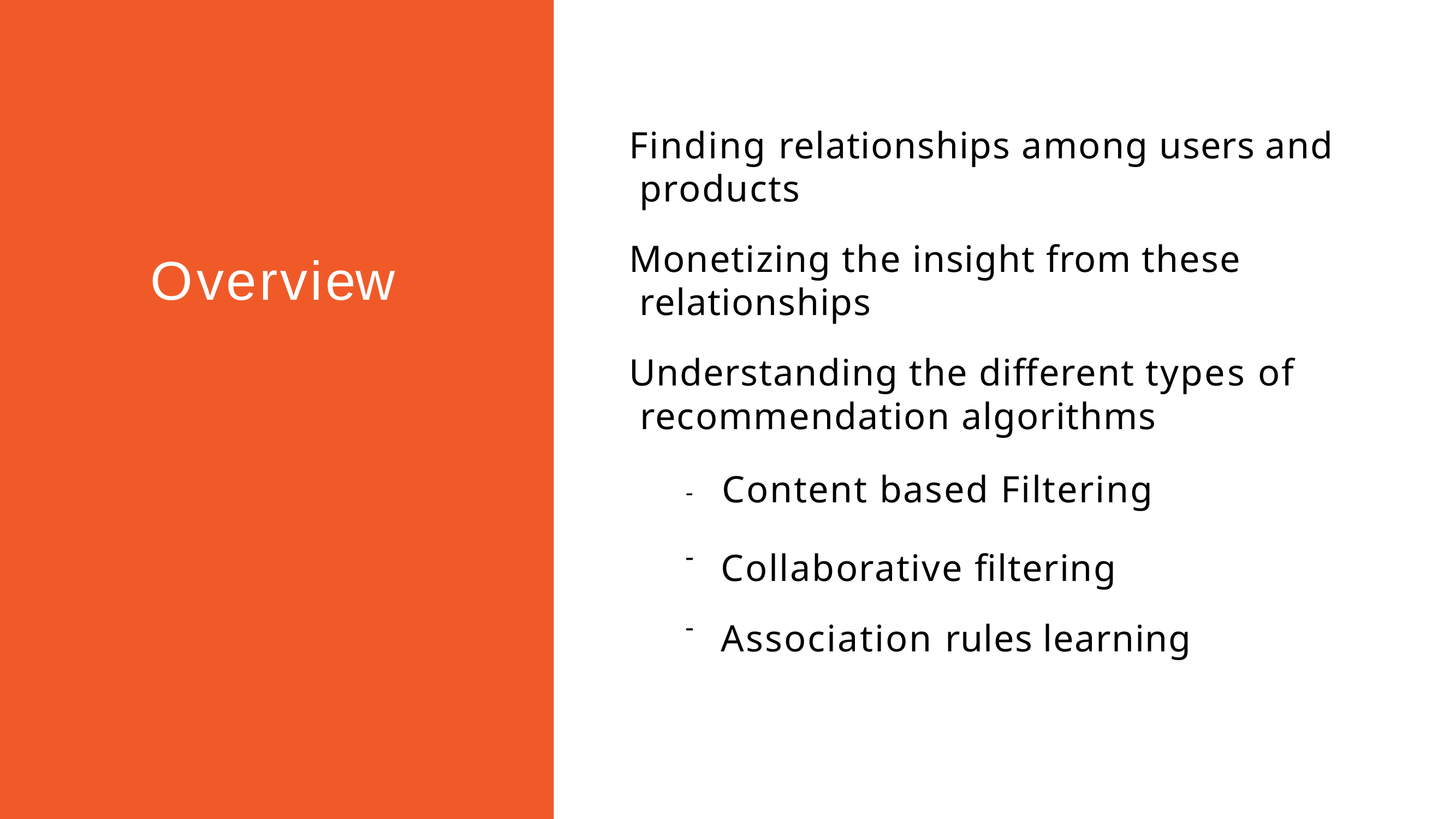

# Finding relationships among users and  products
Monetizing the insight from these  relationships
Understanding the different types of  recommendation algorithms
Overview
-	Content based Filtering
Collaborative filtering  Association rules learning
-
-